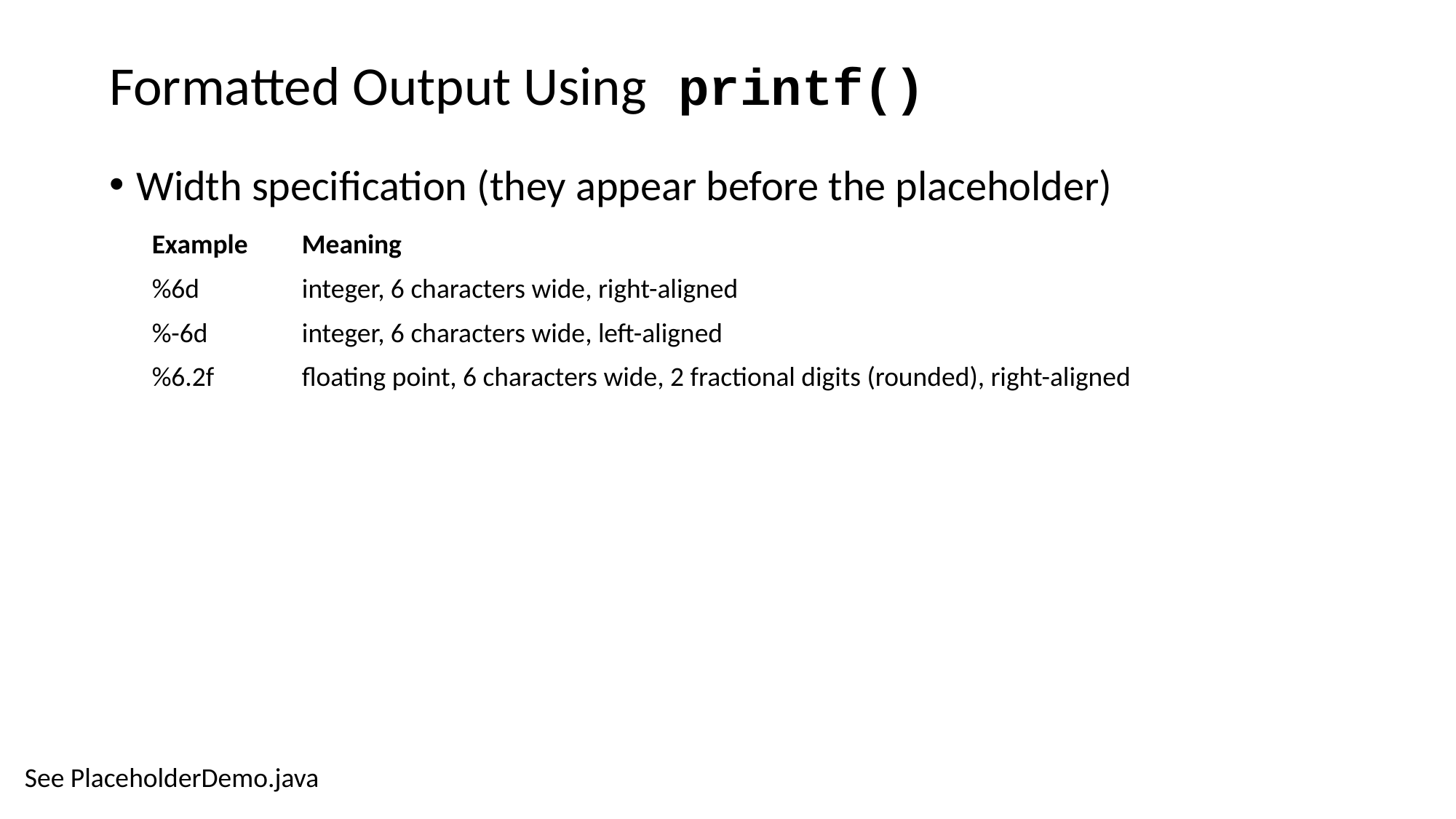

# Formatted Output Using printf()
Width specification (they appear before the placeholder)
| Example | Meaning |
| --- | --- |
| %6d | integer, 6 characters wide, right-aligned |
| %-6d | integer, 6 characters wide, left-aligned |
| %6.2f | floating point, 6 characters wide, 2 fractional digits (rounded), right-aligned |
See PlaceholderDemo.java